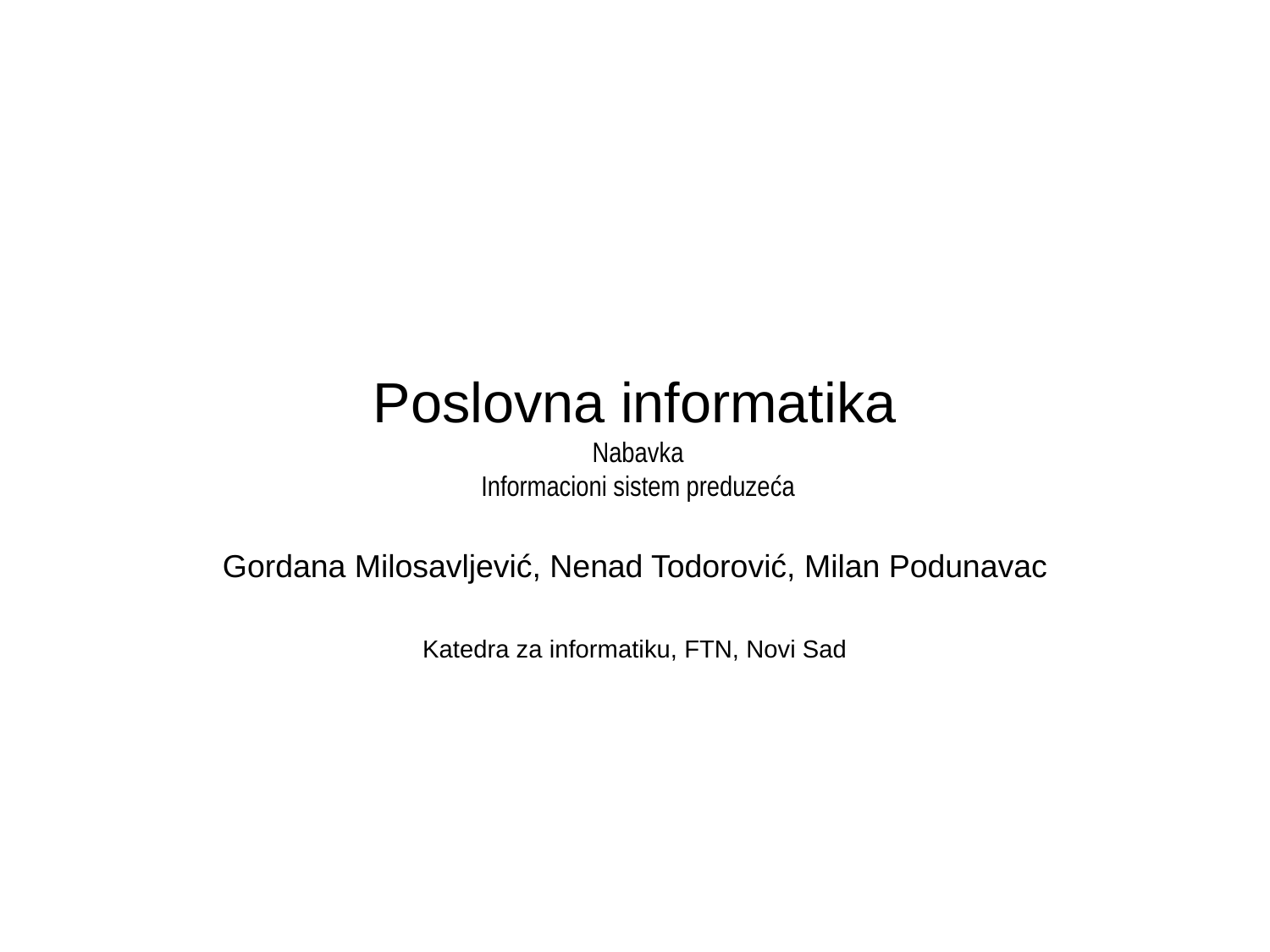

# Poslovna informatika Nabavka Informacioni sistem preduzeća
Gordana Milosavljević, Nenad Todorović, Milan Podunavac

Katedra za informatiku, FTN, Novi Sad